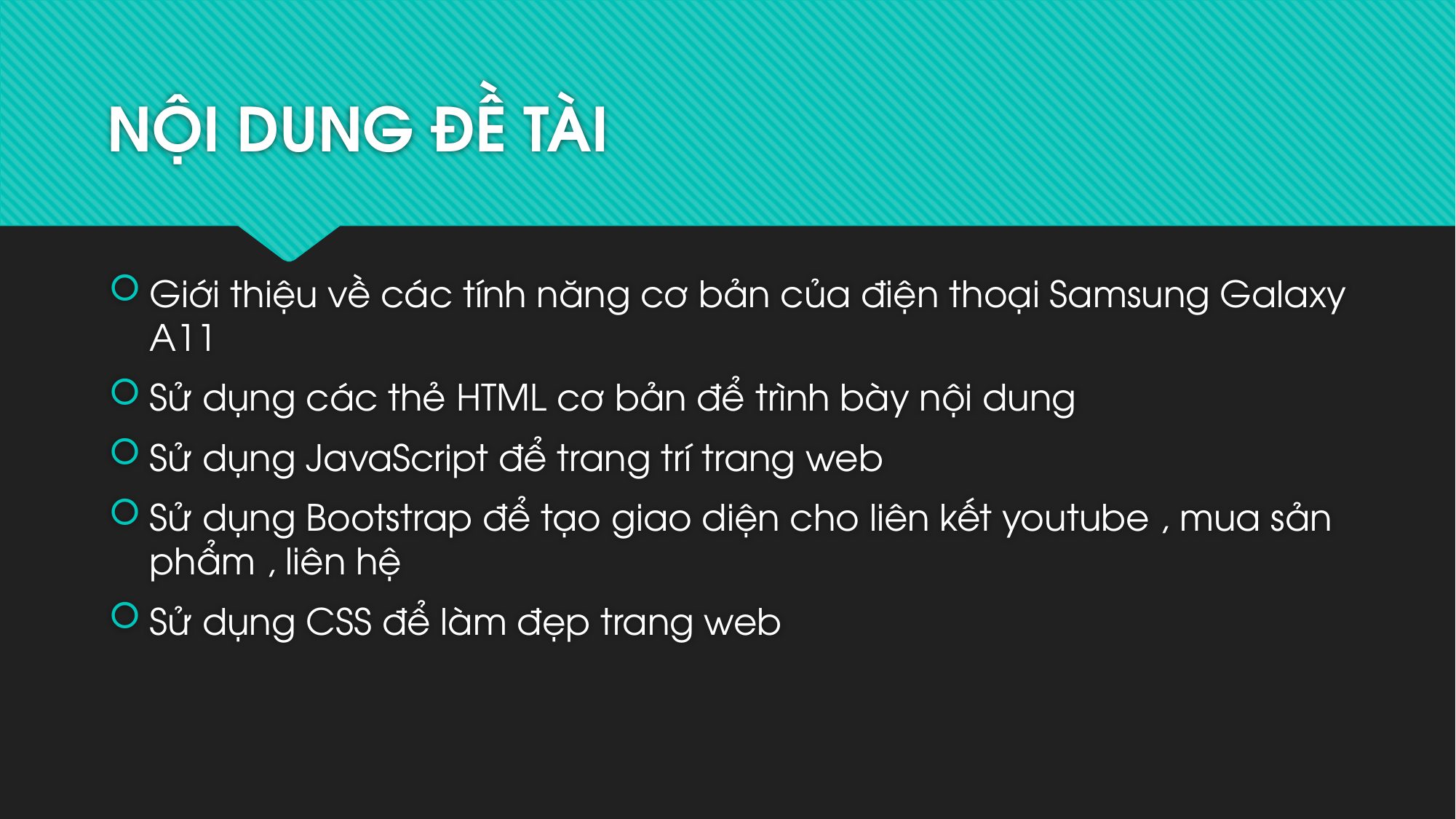

# NỘI DUNG ĐỀ TÀI
Giới thiệu về các tính năng cơ bản của điện thoại Samsung Galaxy A11
Sử dụng các thẻ HTML cơ bản để trình bày nội dung
Sử dụng JavaScript để trang trí trang web
Sử dụng Bootstrap để tạo giao diện cho liên kết youtube , mua sản phẩm , liên hệ
Sử dụng CSS để làm đẹp trang web